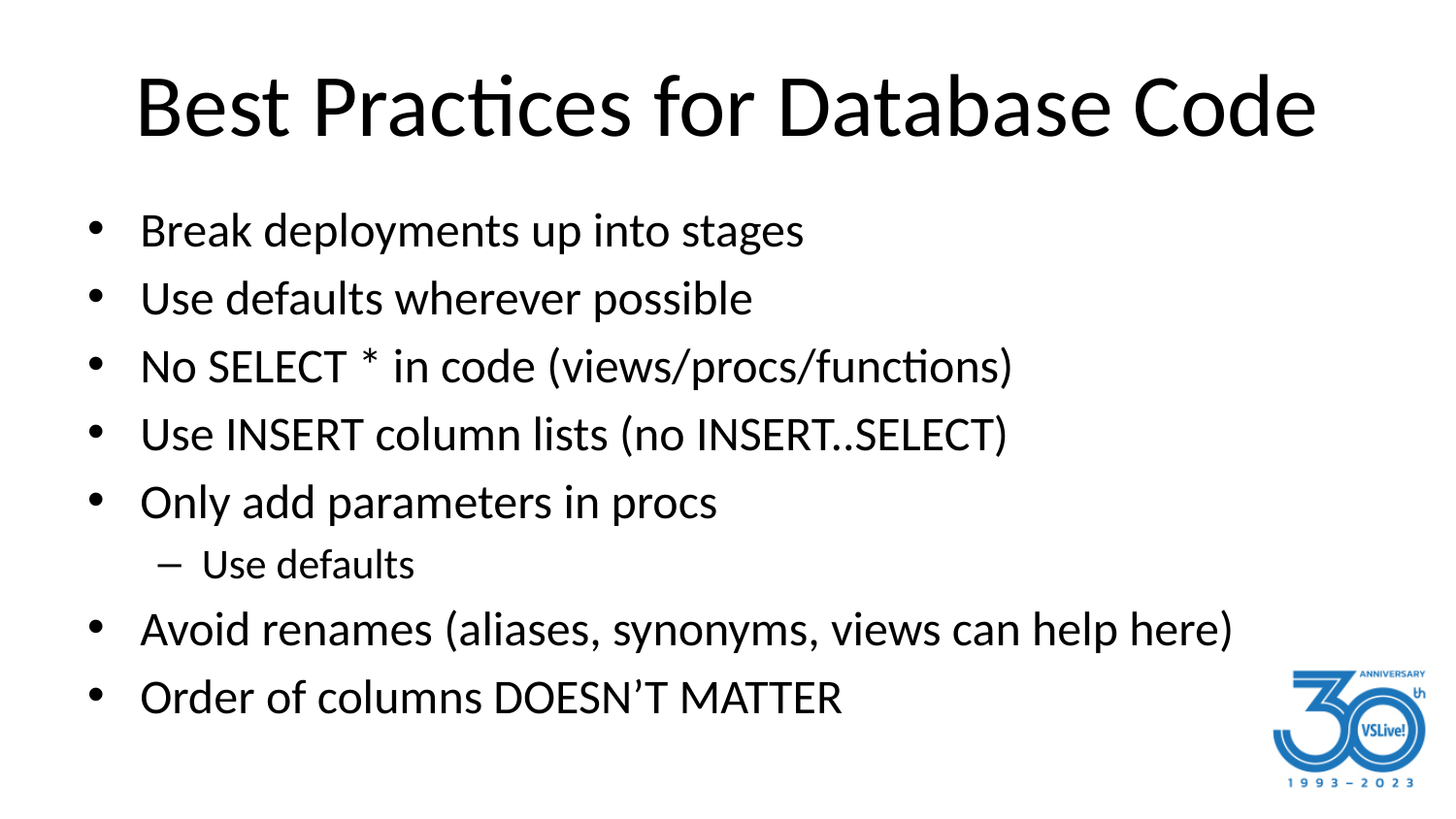

# Best Practices for Database Code
Break deployments up into stages
Use defaults wherever possible
No SELECT * in code (views/procs/functions)
Use INSERT column lists (no INSERT..SELECT)
Only add parameters in procs
Use defaults
Avoid renames (aliases, synonyms, views can help here)
Order of columns DOESN’T MATTER